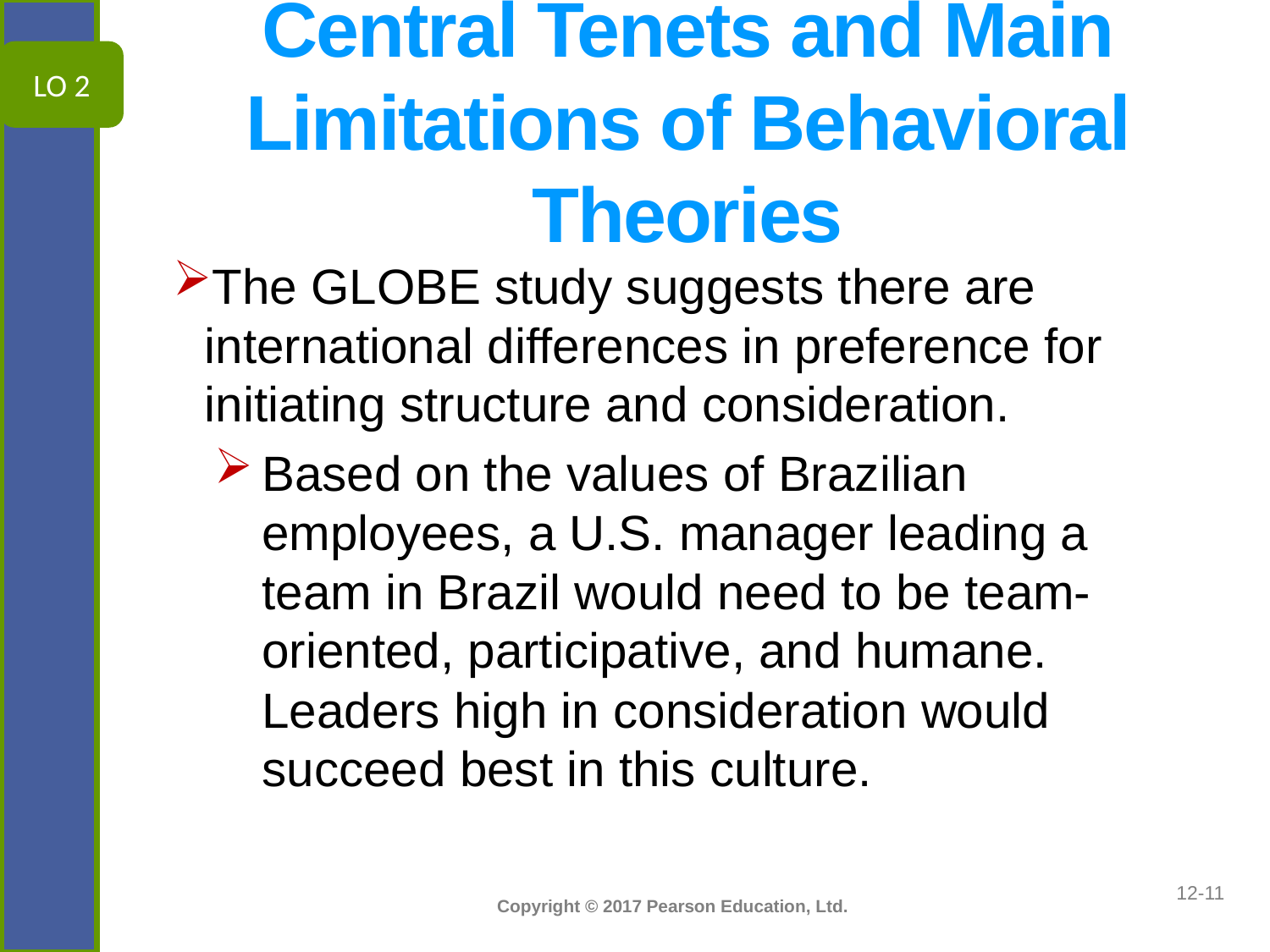

# Central Tenets and Main Limitations of Behavioral Theories
LO 2
The GLOBE study suggests there are international differences in preference for initiating structure and consideration.
Based on the values of Brazilian employees, a U.S. manager leading a team in Brazil would need to be team-oriented, participative, and humane. Leaders high in consideration would succeed best in this culture.
12-11
1